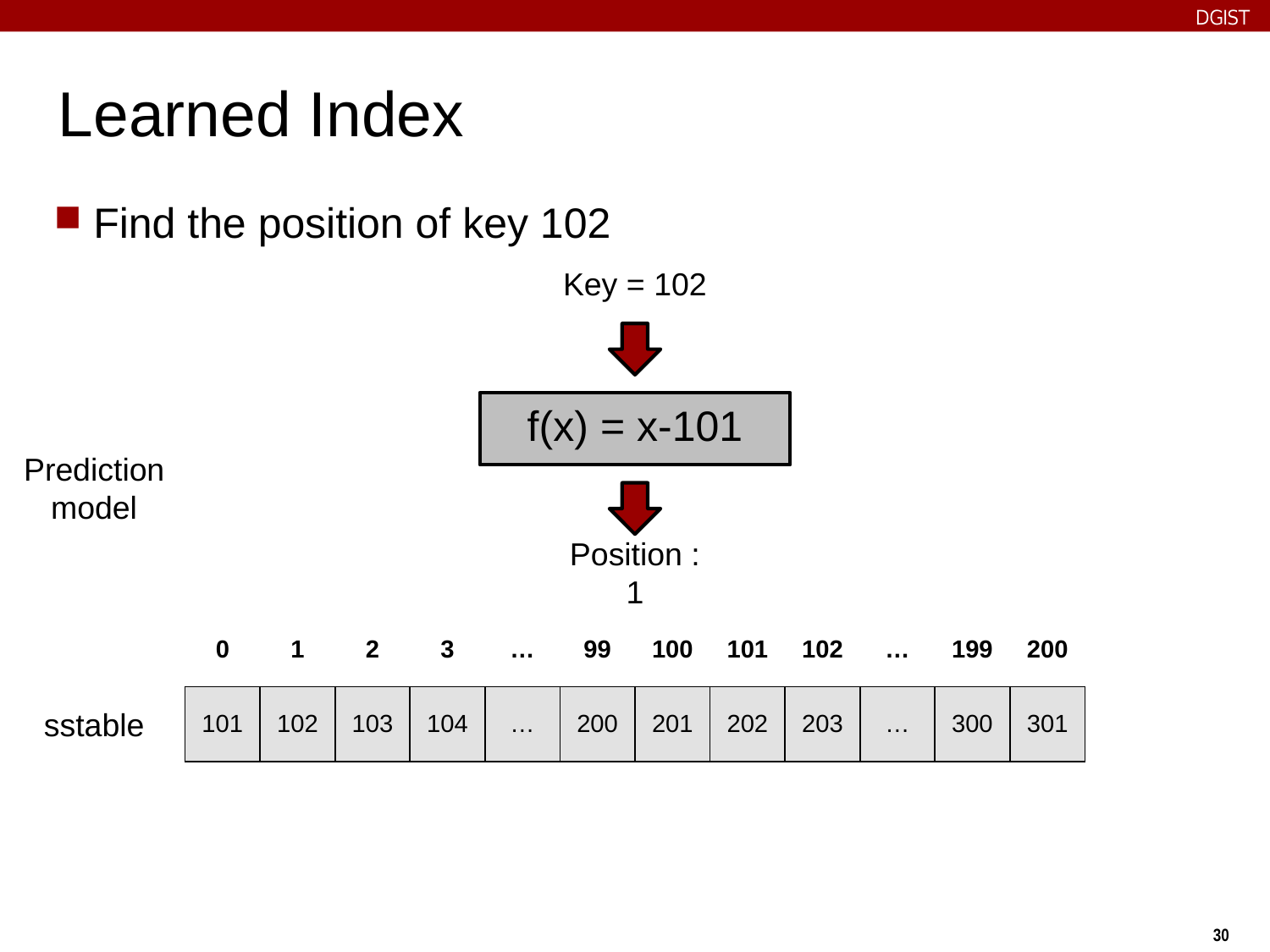

DGIST
# Learned Index
Find the position of key 102
Key = 102

f(x) = x-101
Prediction model

Position : 1
| 0 | 1 | 2 | 3 | … | 99 | 100 | 101 | 102 | … | 199 | 200 |
| --- | --- | --- | --- | --- | --- | --- | --- | --- | --- | --- | --- |
| 101 | 102 | 103 | 104 | … | 200 | 201 | 202 | 203 | … | 300 | 301 |
sstable